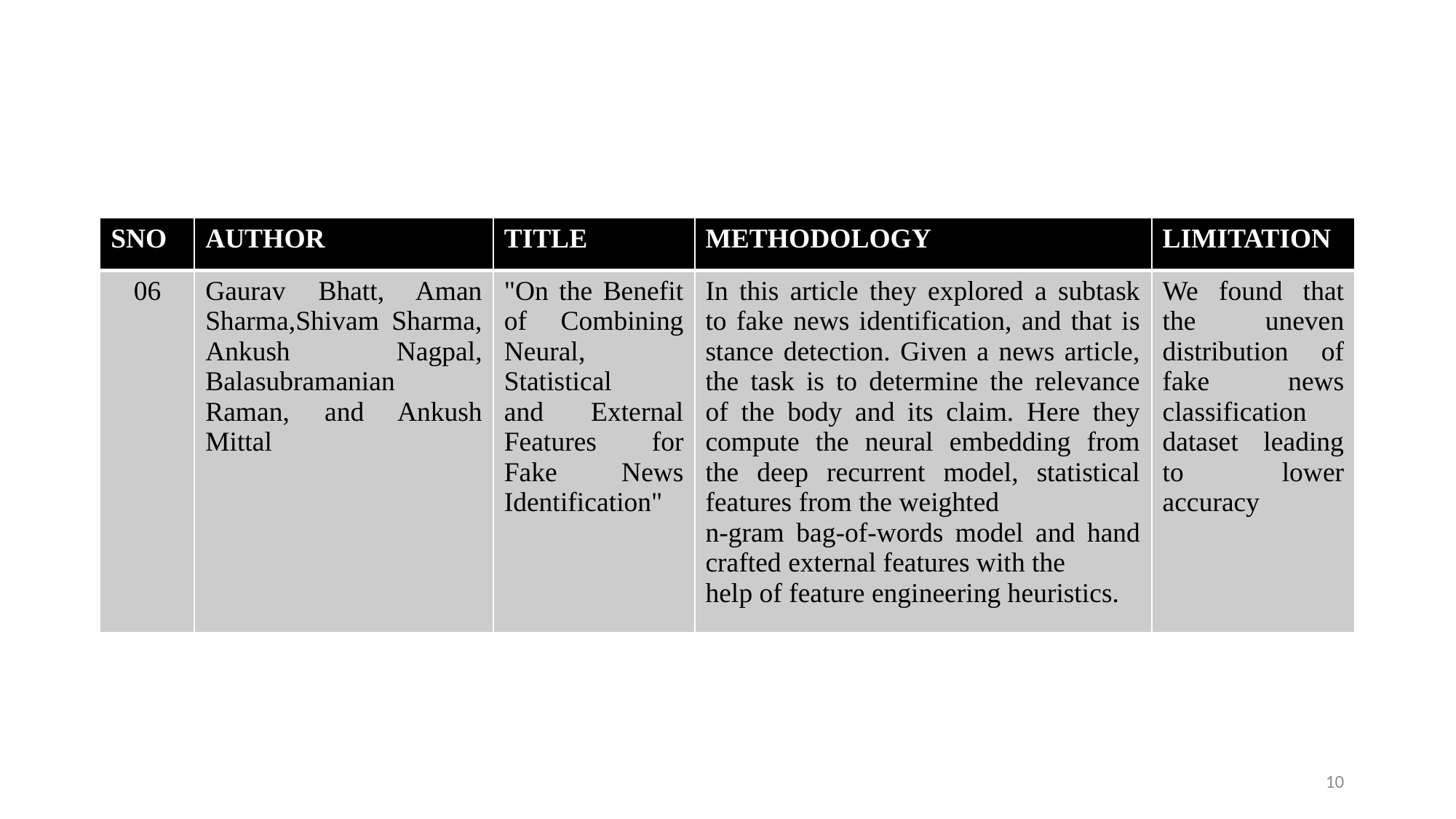

| SNO | AUTHOR | TITLE | METHODOLOGY | LIMITATION |
| --- | --- | --- | --- | --- |
| 06 | Gaurav Bhatt, Aman Sharma,Shivam Sharma, Ankush Nagpal, Balasubramanian Raman, and Ankush Mittal | "On the Benefit of Combining Neural, Statistical and External Features for Fake News Identification" | In this article they explored a subtask to fake news identification, and that is stance detection. Given a news article, the task is to determine the relevance of the body and its claim. Here they compute the neural embedding from the deep recurrent model, statistical features from the weighted n-gram bag-of-words model and hand crafted external features with the help of feature engineering heuristics. | We found that the uneven distribution of fake news classification dataset leading to lower accuracy |
10